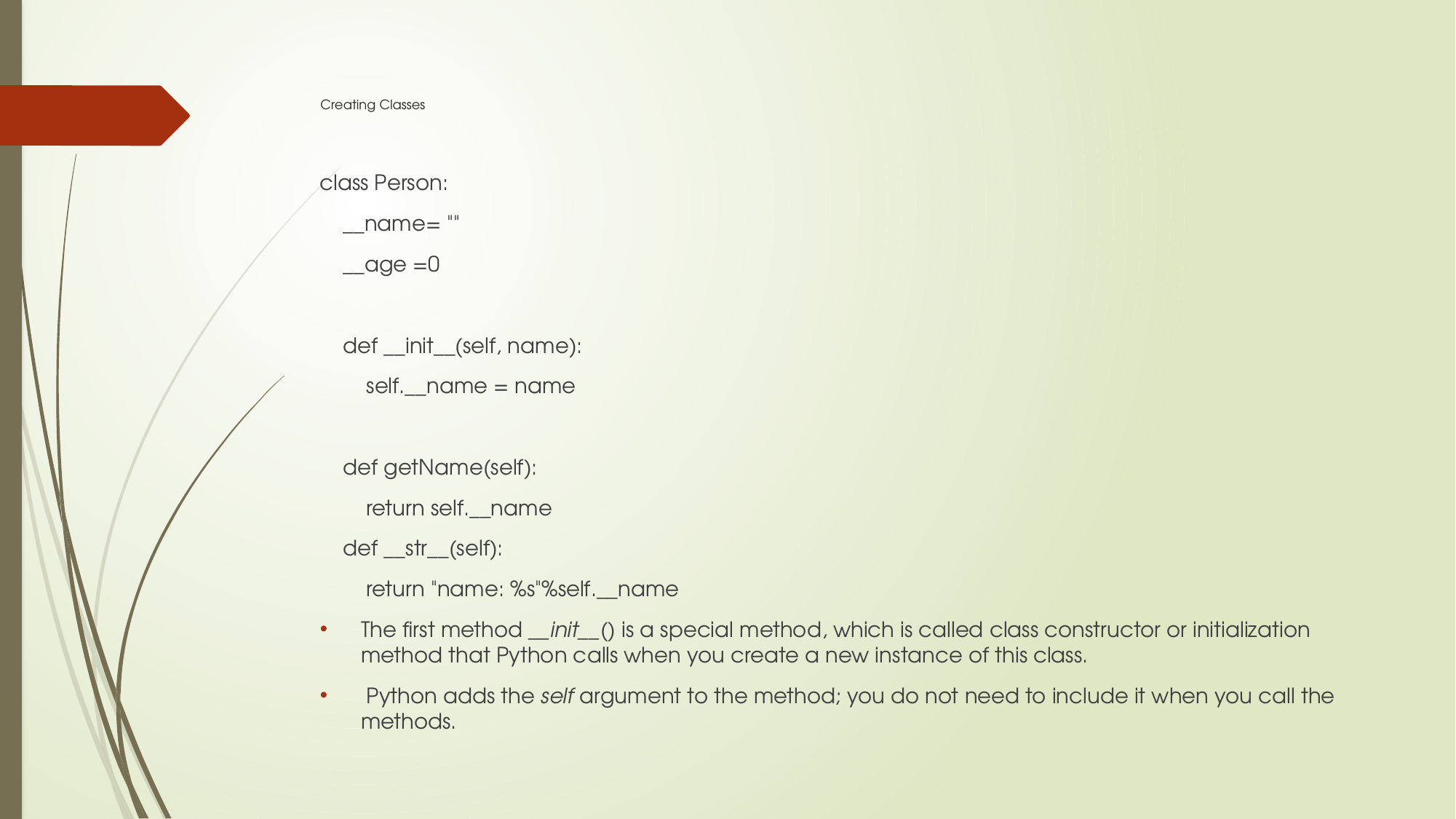

# Creating Classes
class Person:
    __name= ""
    __age =0

    def __init__(self, name):
        self.__name = name

    def getName(self):
        return self.__name
    def __str__(self):
        return "name: %s"%self.__name
The first method __init__() is a special method, which is called class constructor or initialization method that Python calls when you create a new instance of this class.
 Python adds the self argument to the method; you do not need to include it when you call the methods.